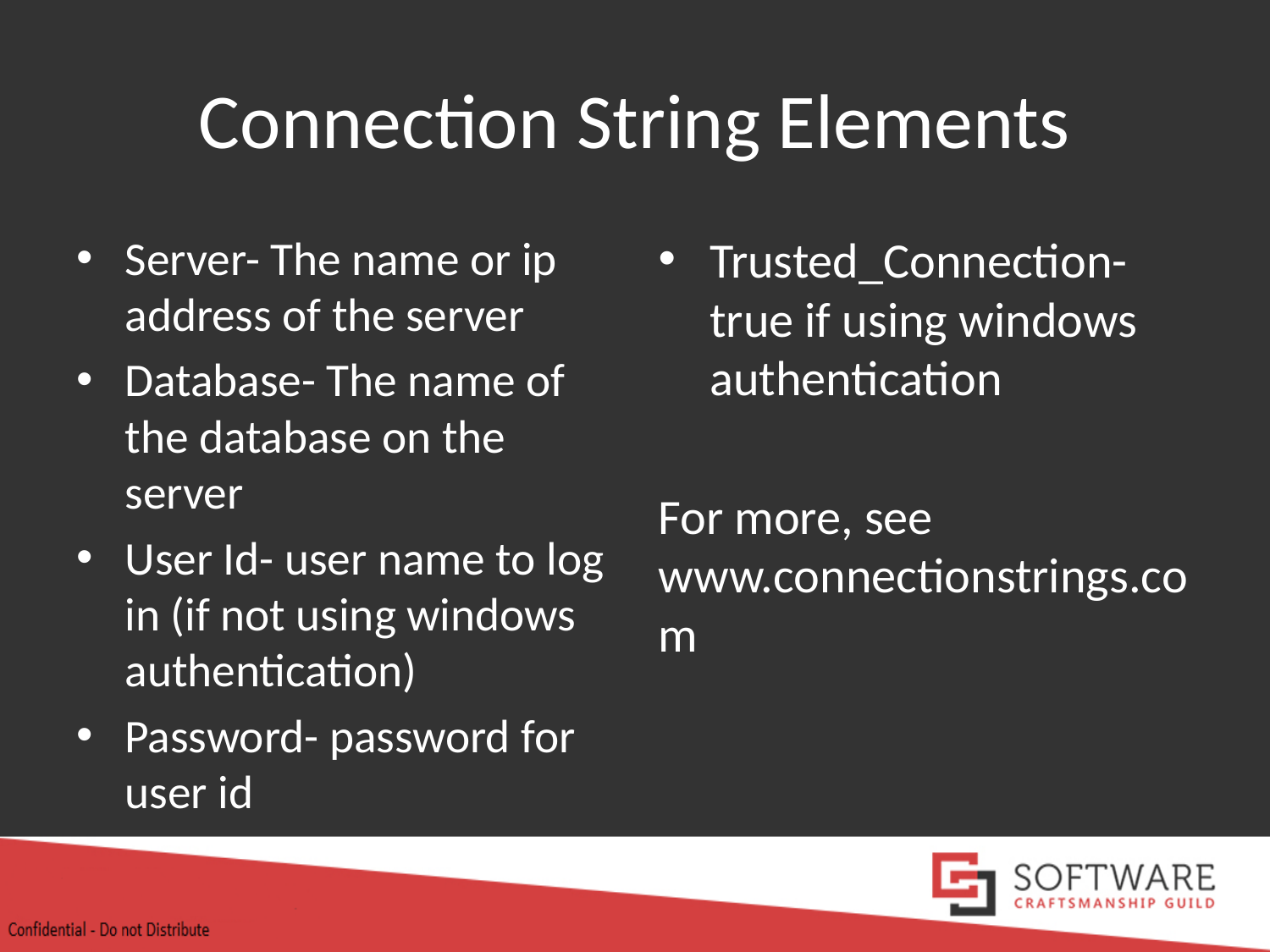

# Connection String Elements
Server- The name or ip address of the server
Database- The name of the database on the server
User Id- user name to log in (if not using windows authentication)
Password- password for user id
Trusted_Connection- true if using windows authentication

For more, see www.connectionstrings.com